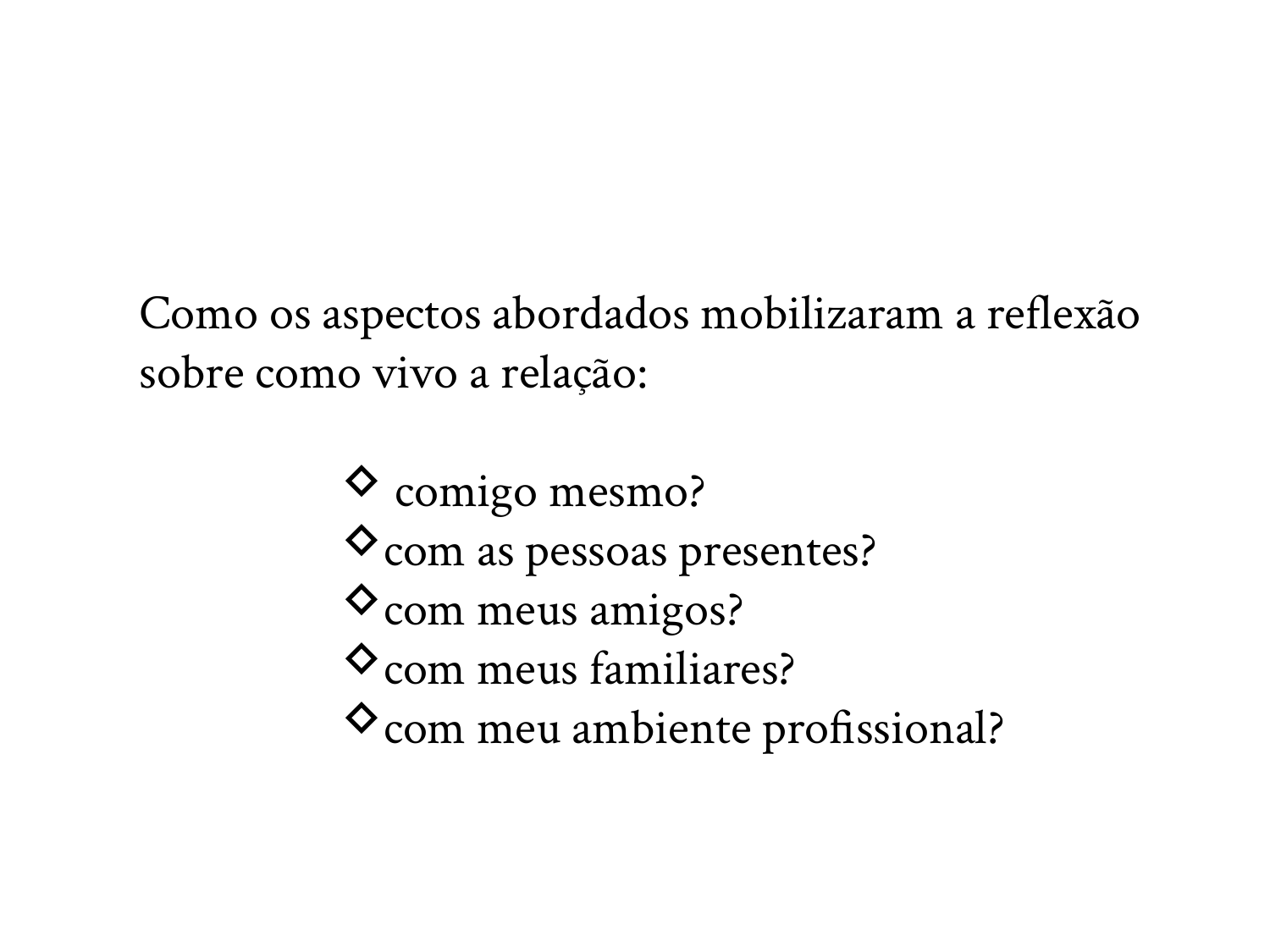

Como os aspectos abordados mobilizaram a reflexão sobre como vivo a relação:

 comigo mesmo?
com as pessoas presentes?
com meus amigos?
com meus familiares?
com meu ambiente profissional?